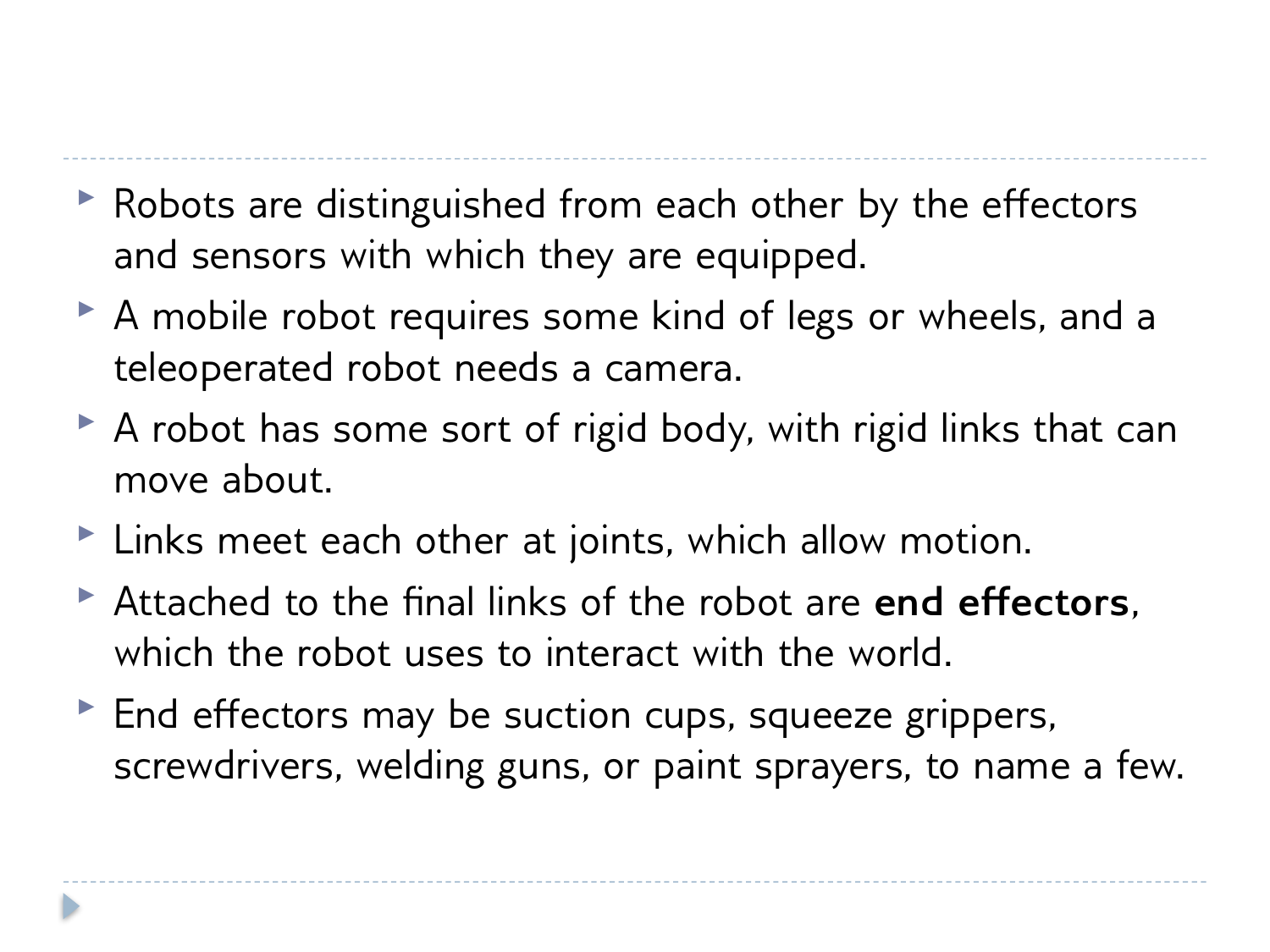

#
Robots are distinguished from each other by the effectors and sensors with which they are equipped.
A mobile robot requires some kind of legs or wheels, and a teleoperated robot needs a camera.
A robot has some sort of rigid body, with rigid links that can move about.
Links meet each other at joints, which allow motion.
Attached to the final links of the robot are end effectors, which the robot uses to interact with the world.
End effectors may be suction cups, squeeze grippers, screwdrivers, welding guns, or paint sprayers, to name a few.